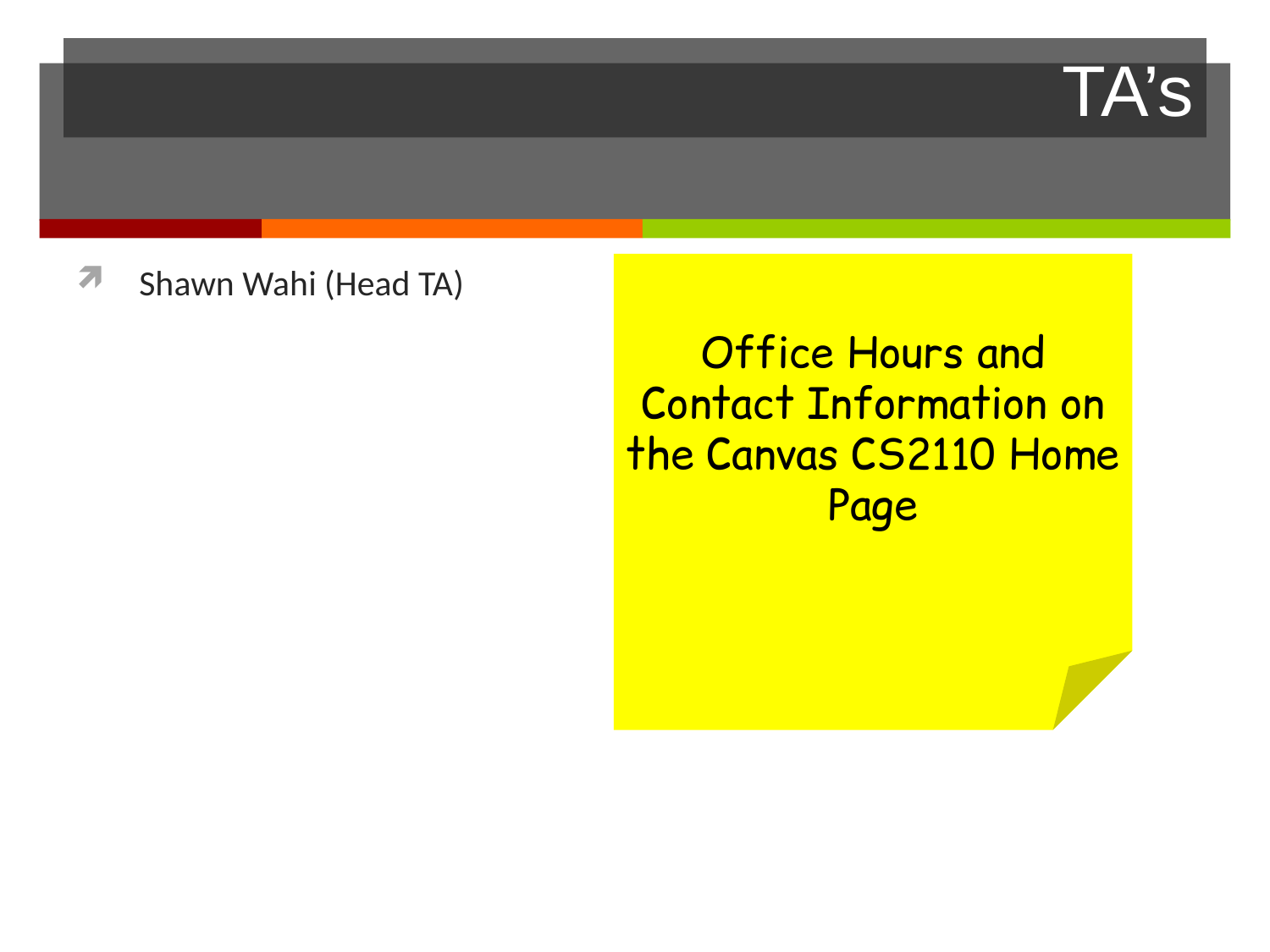

# TA’s
Shawn Wahi (Head TA)
Office Hours and Contact Information on the Canvas CS2110 Home Page